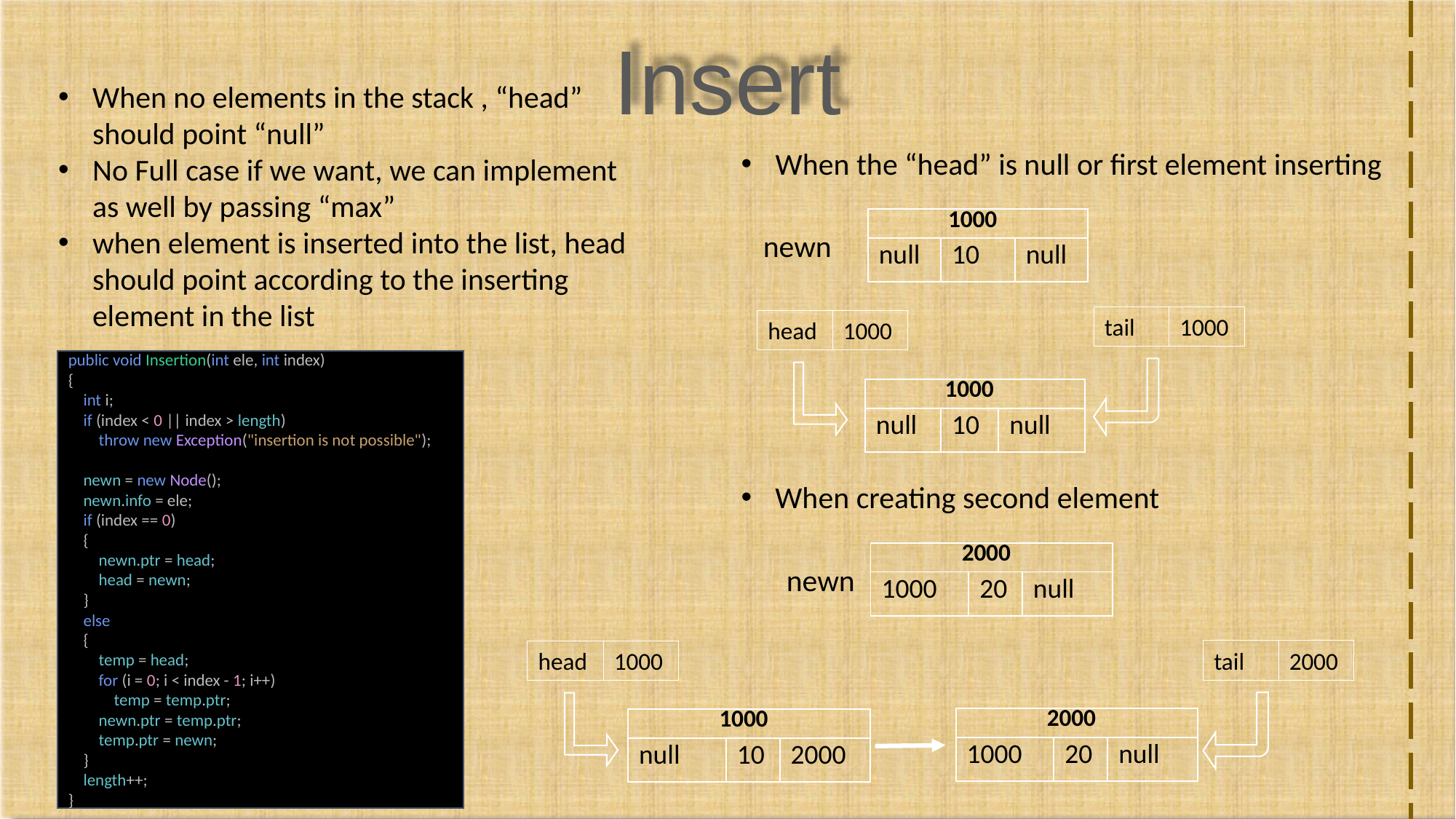

Insert
When no elements in the stack , “head” should point “null”
No Full case if we want, we can implement as well by passing “max”
when element is inserted into the list, head should point according to the inserting element in the list
When the “head” is null or first element inserting
| 1000 |  |  |
| --- | --- | --- |
| null | 10 | null |
newn
tail
1000
head
1000
public void Insertion(int ele, int index)
{
    int i;
    if (index < 0 || index > length)
        throw new Exception("insertion is not possible");
    newn = new Node();
    newn.info = ele;
    if (index == 0)
    {
        newn.ptr = head;
        head = newn;
    }
    else
    {
        temp = head;
        for (i = 0; i < index - 1; i++)
            temp = temp.ptr;
        newn.ptr = temp.ptr;
        temp.ptr = newn;
    }
    length++;
}

| 1000 |  |  |
| --- | --- | --- |
| null | 10 | null |
When creating second element
| 2000 |  |  |
| --- | --- | --- |
| 1000 | 20 | null |
newn
tail
2000
head
1000

| 2000 |  |  |
| --- | --- | --- |
| 1000 | 20 | null |
| 1000 |  |  |
| --- | --- | --- |
| null | 10 | 2000 |